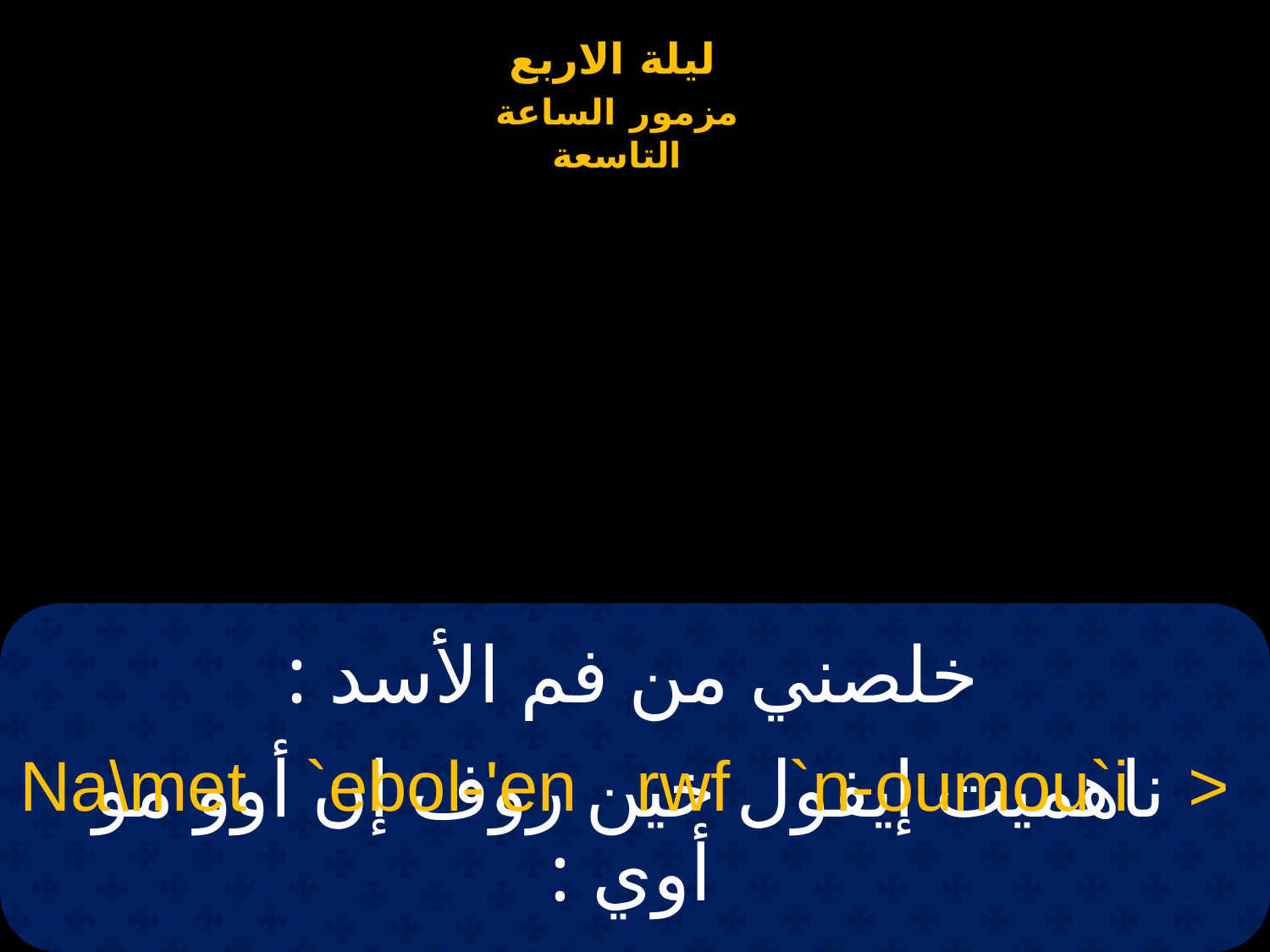

# خلصني من فم الأسد :
Na\met   `ebol-'en   rwf   `n-oumou`i   >
ناهميت إيفول خين روف إن أوو مو أوي :